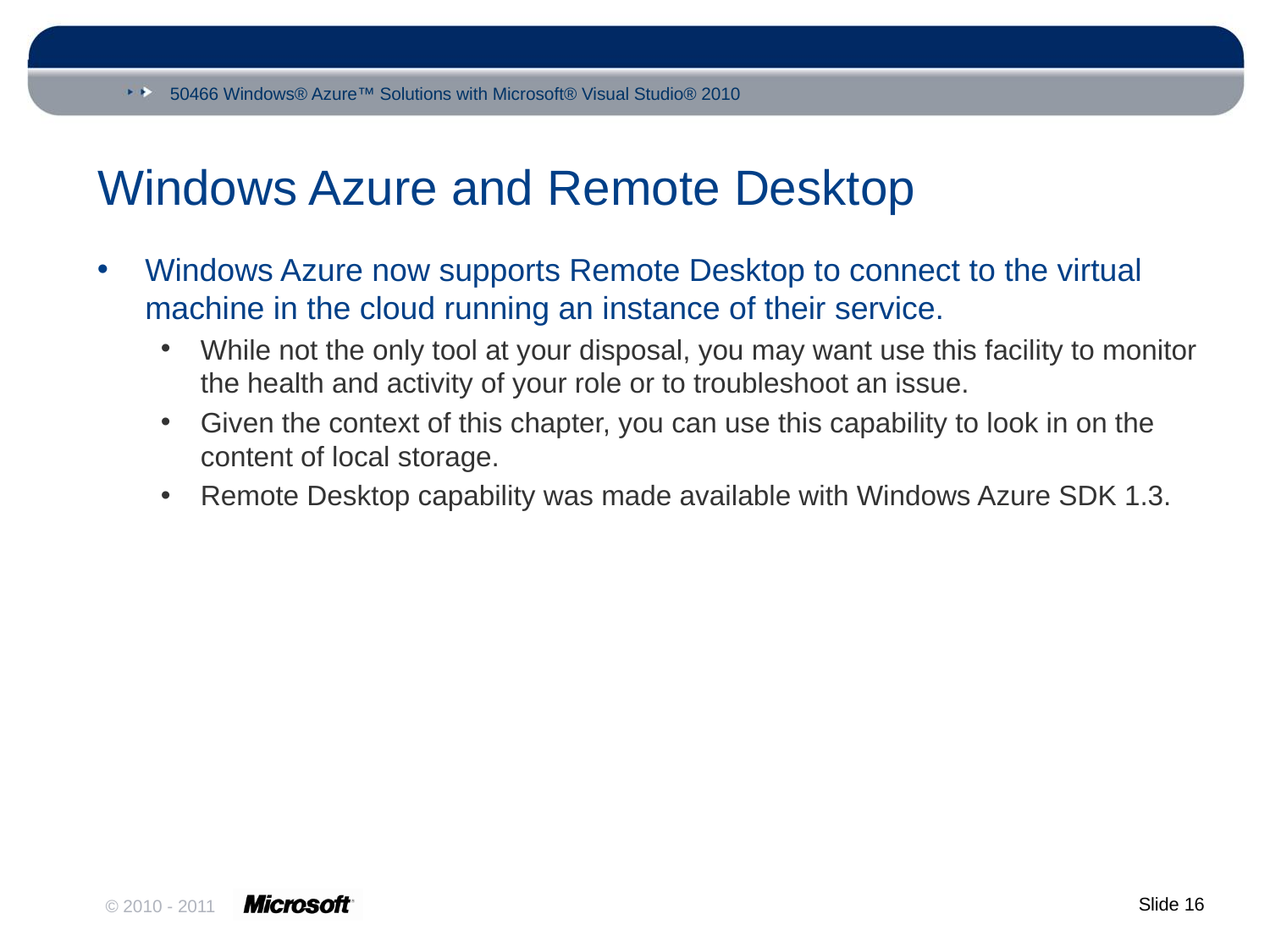

# Windows Azure and Remote Desktop
Windows Azure now supports Remote Desktop to connect to the virtual machine in the cloud running an instance of their service.
While not the only tool at your disposal, you may want use this facility to monitor the health and activity of your role or to troubleshoot an issue.
Given the context of this chapter, you can use this capability to look in on the content of local storage.
Remote Desktop capability was made available with Windows Azure SDK 1.3.